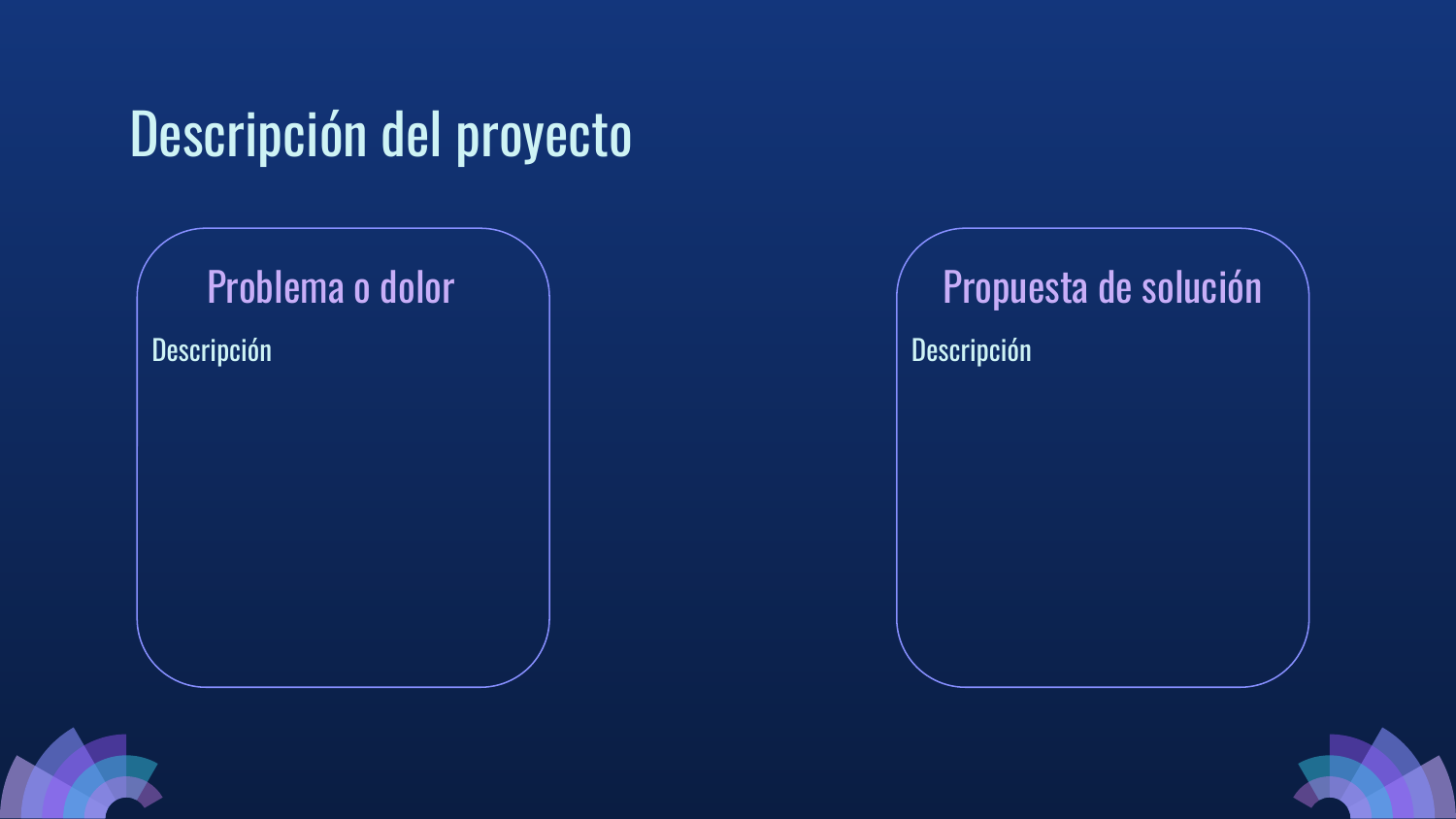

# Descripción del proyecto

Problema o dolor
Propuesta de solución
Descripción
Descripción